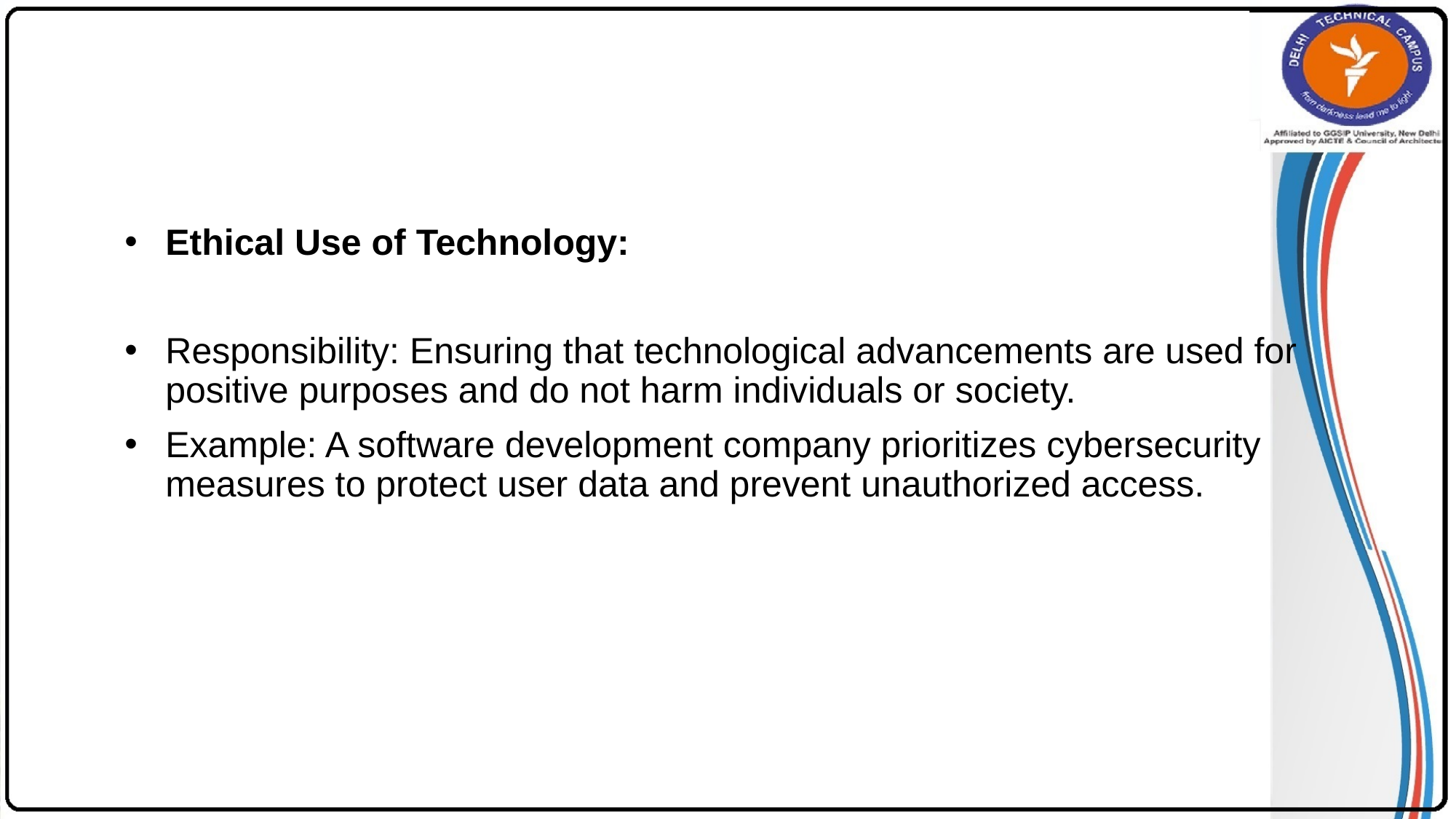

#
Ethical Use of Technology:

Responsibility: Ensuring that technological advancements are used for positive purposes and do not harm individuals or society.
Example: A software development company prioritizes cybersecurity measures to protect user data and prevent unauthorized access.